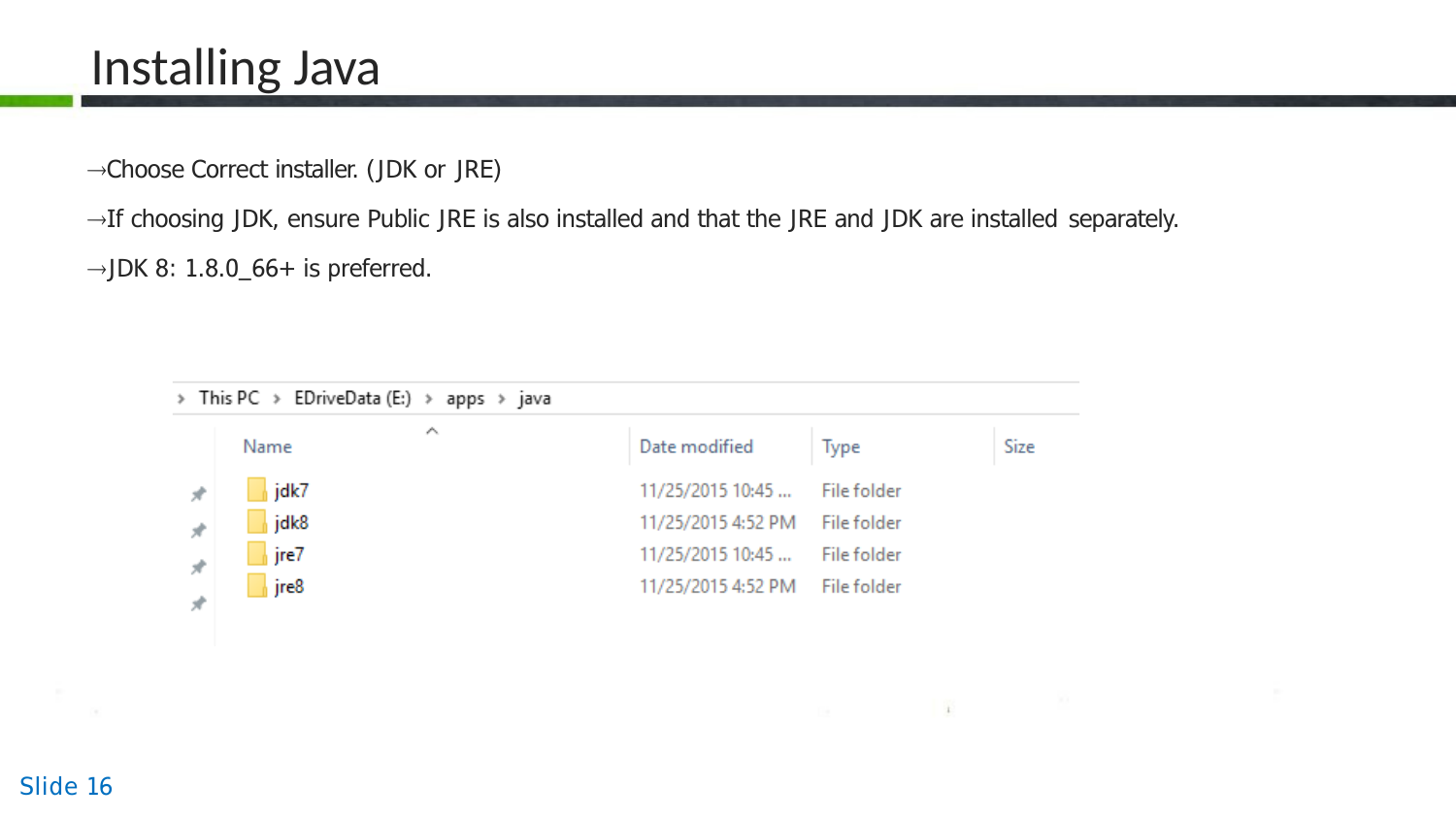

Installing Java
→Choose Correct installer. (JDK or JRE)
→If choosing JDK, ensure Public JRE is also installed and that the JRE and JDK are installed separately.
→JDK 8: 1.8.0_66+ is preferred.

Slide 16